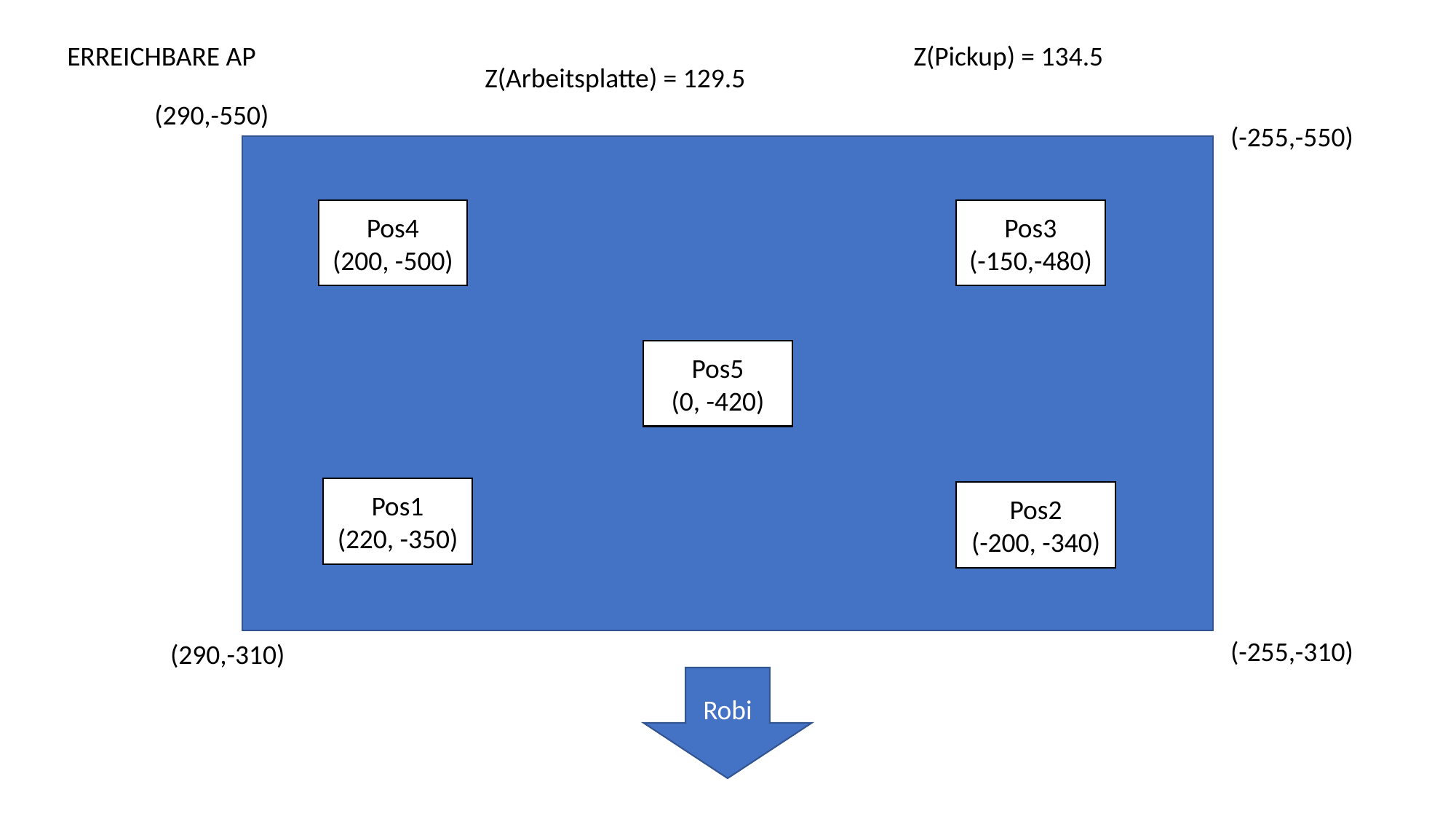

ERREICHBARE AP
Z(Pickup) = 134.5
Z(Arbeitsplatte) = 129.5
(290,-550)
(-255,-550)

Pos4
(200, -500)
Pos3
(-150,-480)
Pos5
(0, -420)
Pos1
(220, -350)
Pos2
(-200, -340)
(-255,-310)
(290,-310)
Robi